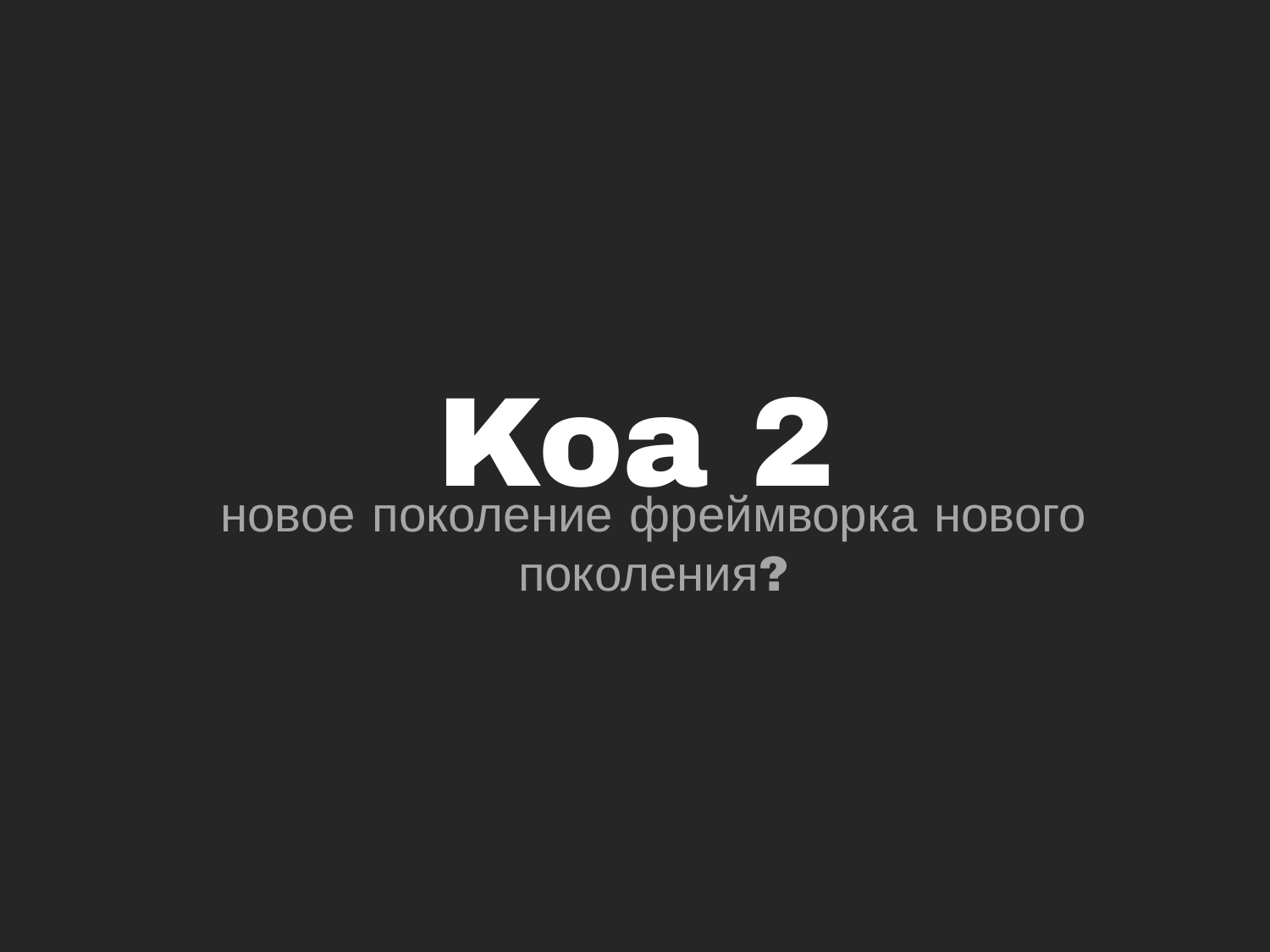

# Koa 2
новое поколение фреймворка нового поколения?